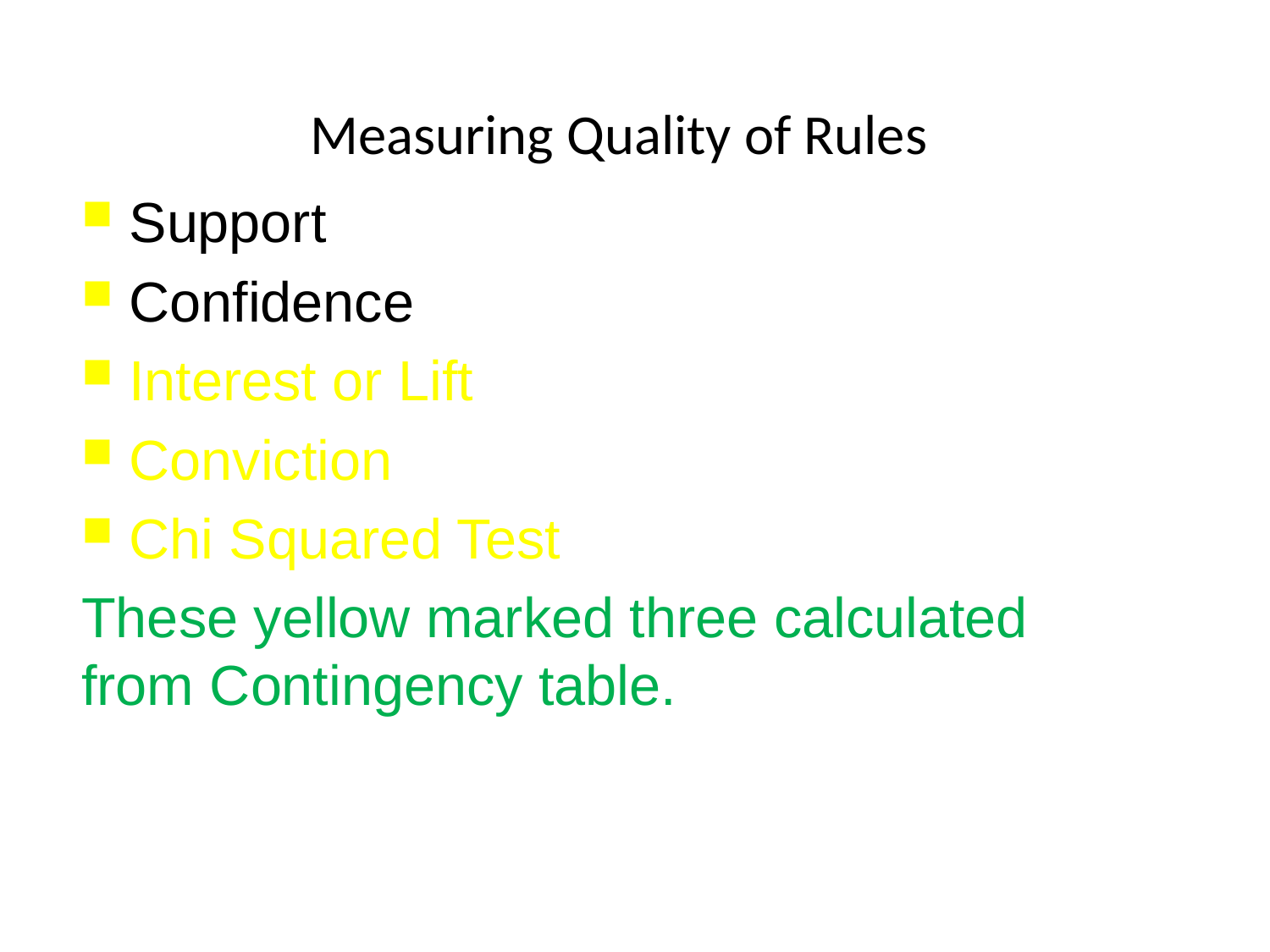

# Measuring Quality of Rules
Support
Confidence
Interest or Lift
Conviction
Chi Squared Test
These yellow marked three calculated from Contingency table.